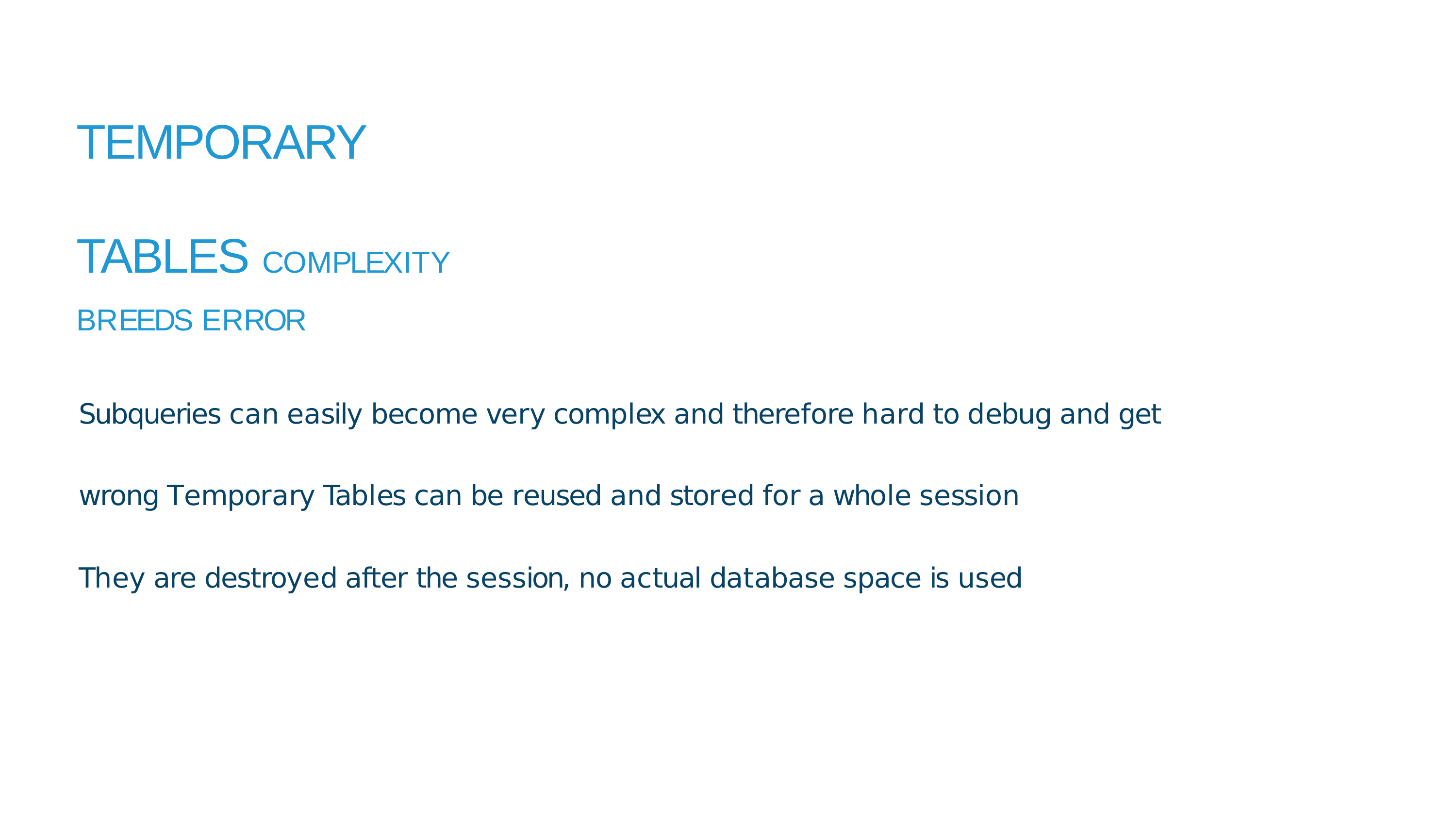

# TEMPORARY
TABLES COMPLEXITY BREEDS ERROR
Subqueries can easily become very complex and therefore hard to debug and get wrong Temporary Tables can be reused and stored for a whole session

They are destroyed after the session, no actual database space is used